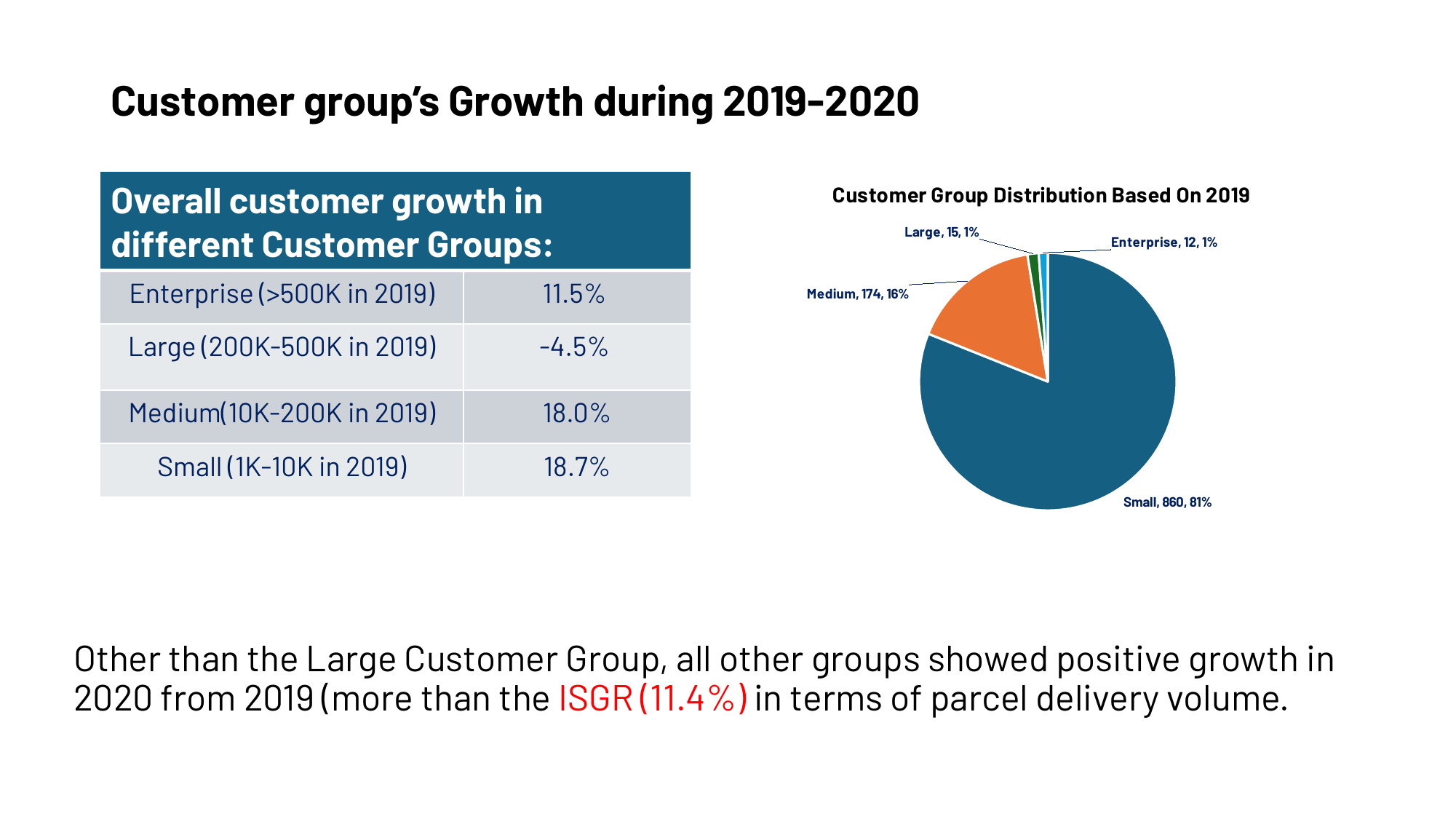

# Customer group’s Growth during 2019-2020

### Chart: Customer Group Distribution Based On 2019

| Category |  |
|---|---|
| Small | 860.0 |
| Medium | 174.0 |
| Large | 15.0 |
| Enterprise | 12.0 |
| Overall customer growth in different Customer Groups: |  |
| --- | --- |
| Enterprise (>500K in 2019) | 11.5% |
| Large (200K-500K in 2019) | -4.5% |
| Medium(10K-200K in 2019) | 18.0% |
| Small (1K-10K in 2019) | 18.7% |
Other than the Large Customer Group, all other groups showed positive growth in 2020 from 2019 (more than the ISGR (11.4%) in terms of parcel delivery volume.